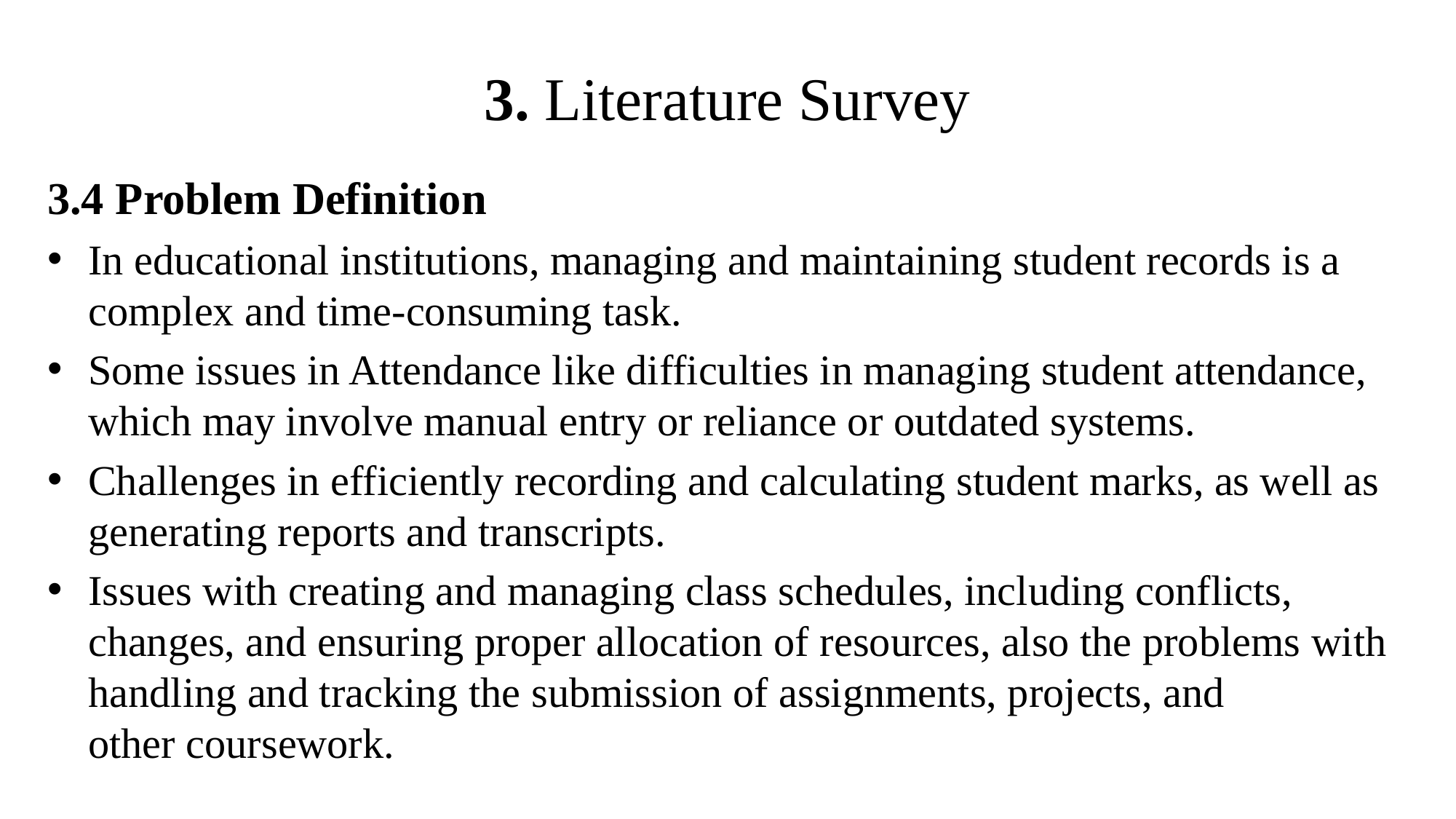

# 3. Literature Survey
3.4 Problem Definition
In educational institutions, managing and maintaining student records is a complex and time-consuming task.
Some issues in Attendance like difficulties in managing student attendance, which may involve manual entry or reliance or outdated systems.
Challenges in efficiently recording and calculating student marks, as well as generating reports and transcripts.
Issues with creating and managing class schedules, including conflicts, changes, and ensuring proper allocation of resources, also the problems with handling and tracking the submission of assignments, projects, and other coursework.